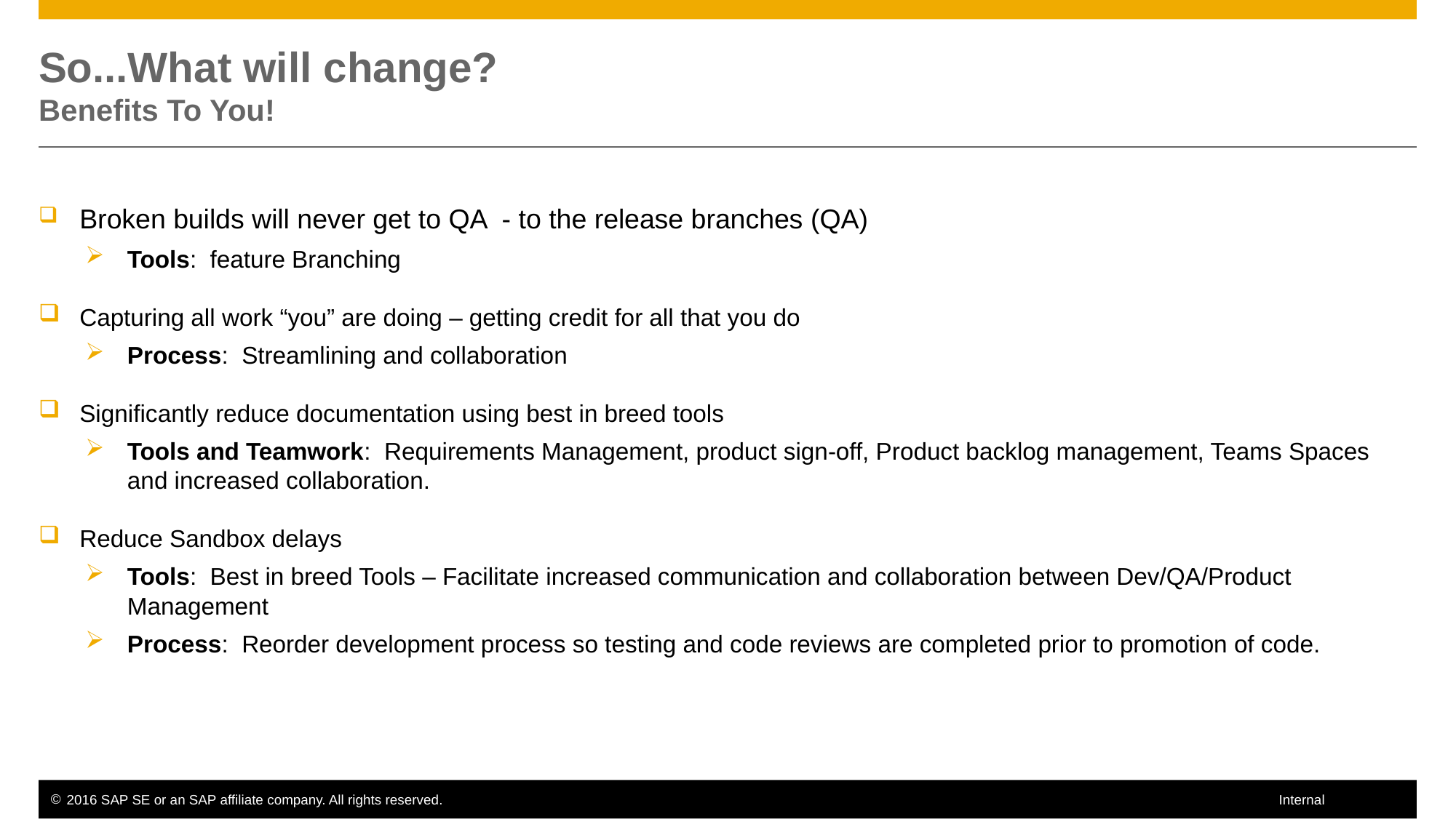

# So...What will change? Benefits To You!
Broken builds will never get to QA  - to the release branches (QA)
Tools:  feature Branching
Capturing all work “you” are doing – getting credit for all that you do
Process:  Streamlining and collaboration
Significantly reduce documentation using best in breed tools
Tools and Teamwork:  Requirements Management, product sign-off, Product backlog management, Teams Spaces and increased collaboration.
Reduce Sandbox delays
Tools:  Best in breed Tools – Facilitate increased communication and collaboration between Dev/QA/Product Management
Process:  Reorder development process so testing and code reviews are completed prior to promotion of code.